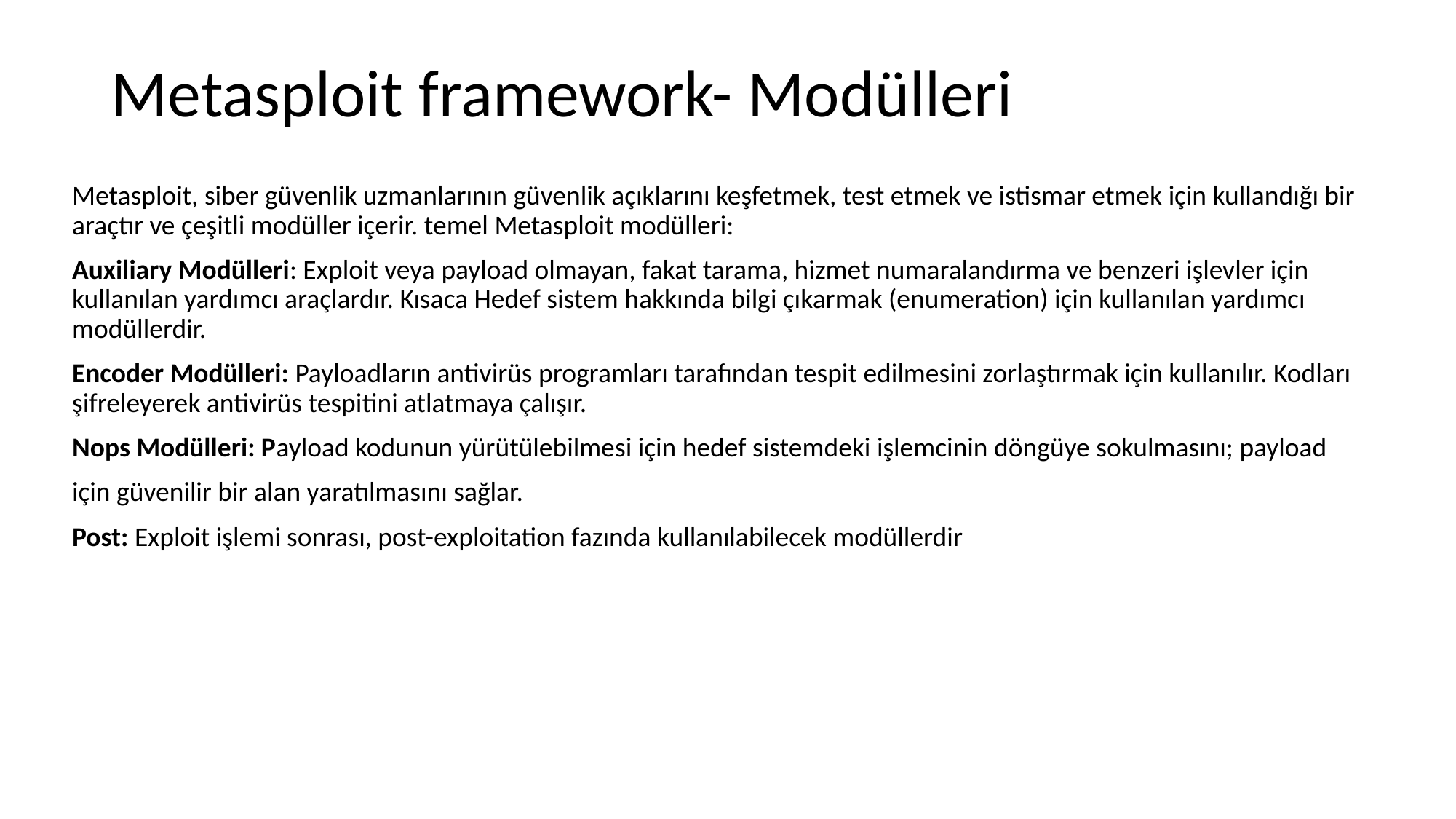

# Metasploit framework- Modülleri
Metasploit, siber güvenlik uzmanlarının güvenlik açıklarını keşfetmek, test etmek ve istismar etmek için kullandığı bir araçtır ve çeşitli modüller içerir. temel Metasploit modülleri:
Auxiliary Modülleri: Exploit veya payload olmayan, fakat tarama, hizmet numaralandırma ve benzeri işlevler için kullanılan yardımcı araçlardır. Kısaca Hedef sistem hakkında bilgi çıkarmak (enumeration) için kullanılan yardımcı modüllerdir.
Encoder Modülleri: Payloadların antivirüs programları tarafından tespit edilmesini zorlaştırmak için kullanılır. Kodları şifreleyerek antivirüs tespitini atlatmaya çalışır.
Nops Modülleri: Payload kodunun yürütülebilmesi için hedef sistemdeki işlemcinin döngüye sokulmasını; payload
için güvenilir bir alan yaratılmasını sağlar.
Post: Exploit işlemi sonrası, post-exploitation fazında kullanılabilecek modüllerdir